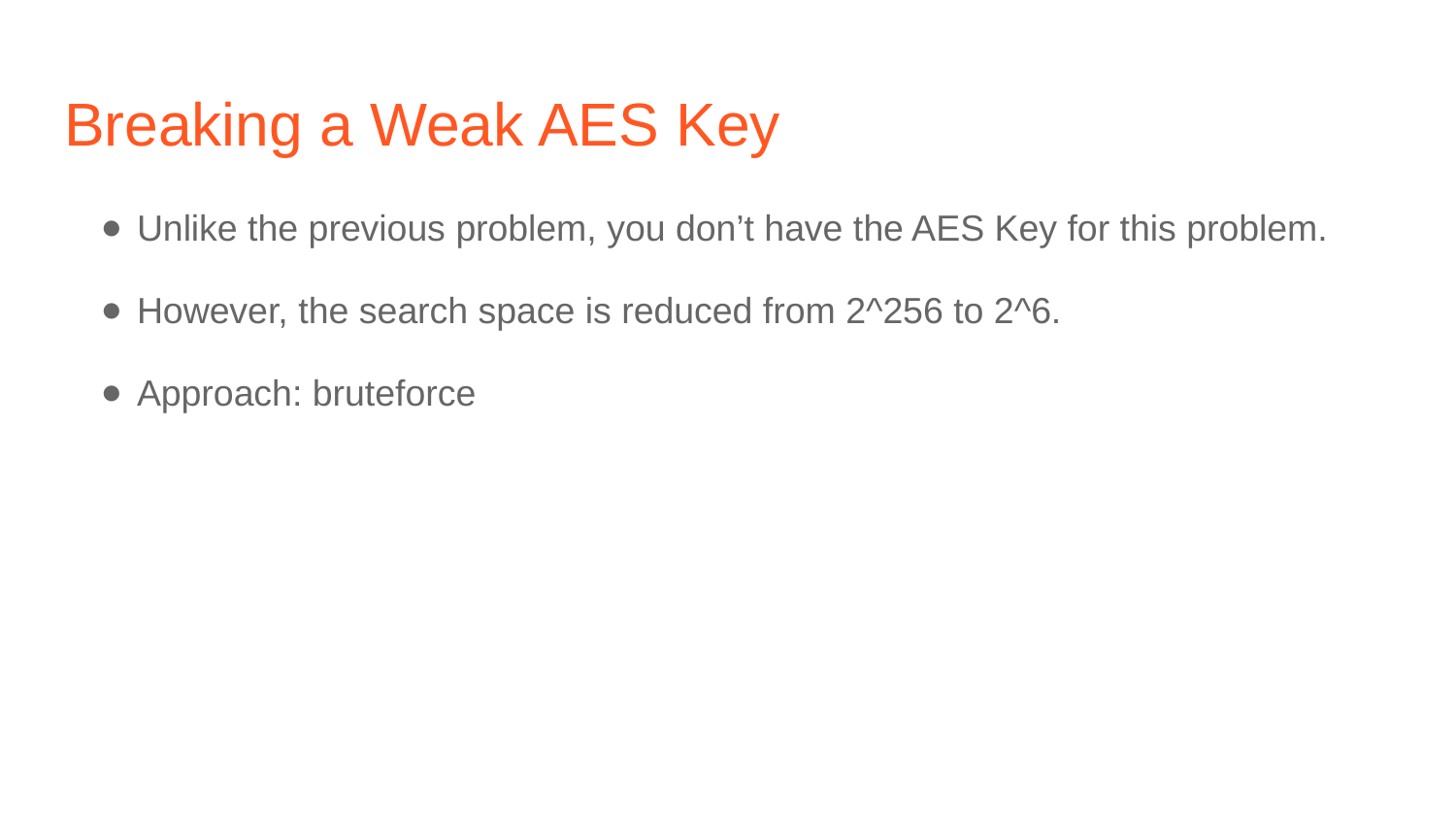

# Breaking a Weak AES Key
Unlike the previous problem, you don’t have the AES Key for this problem.
However, the search space is reduced from 2^256 to 2^6.
Approach: bruteforce